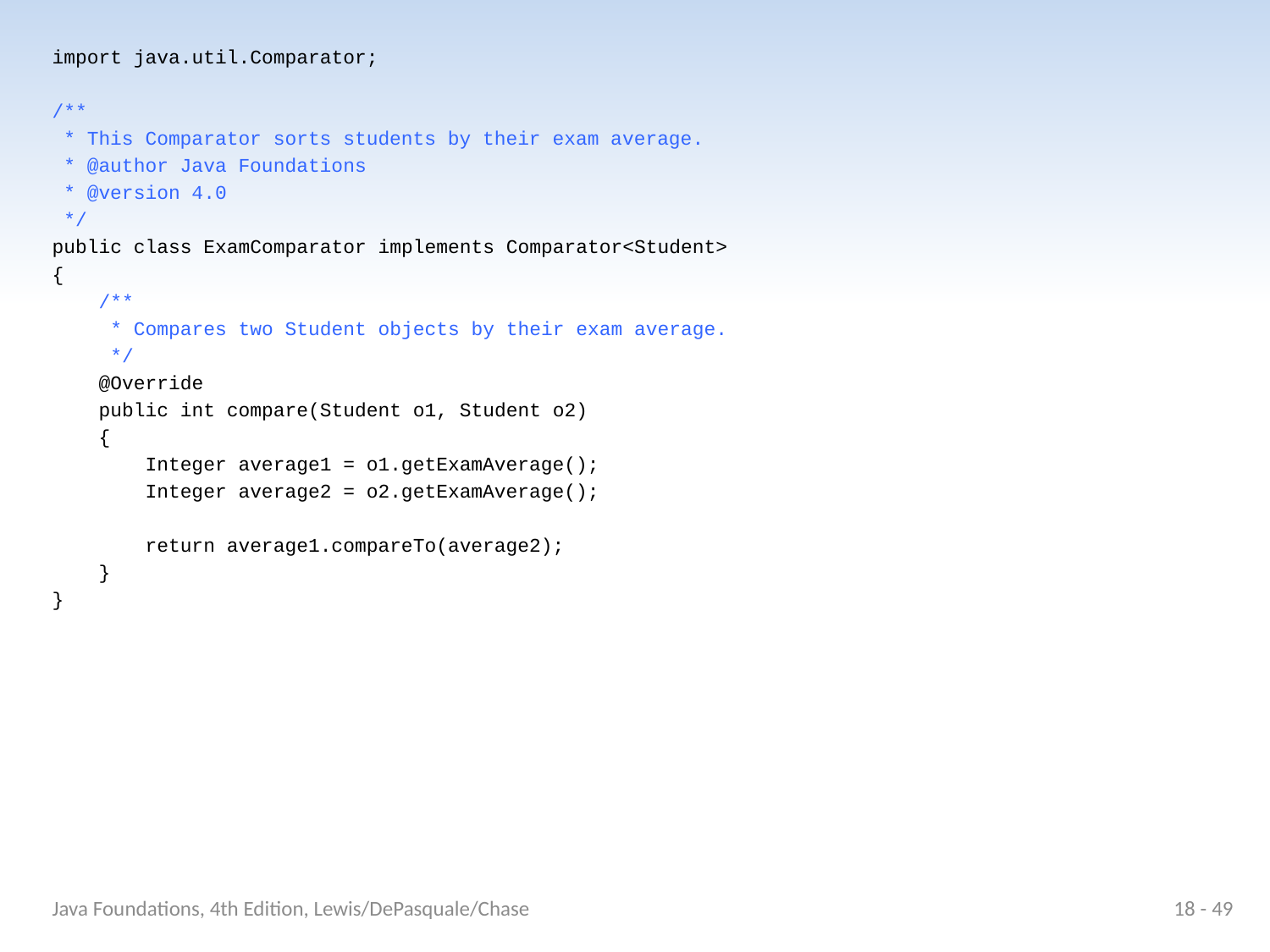

import java.util.Comparator;

/**
 * This Comparator sorts students by their exam average.
 * @author Java Foundations
 * @version 4.0
 */
public class ExamComparator implements Comparator<Student>
{
    /**
     * Compares two Student objects by their exam average.
     */
    @Override
    public int compare(Student o1, Student o2)
    {
        Integer average1 = o1.getExamAverage();
        Integer average2 = o2.getExamAverage();

        return average1.compareTo(average2);
    }
}
Java Foundations, 4th Edition, Lewis/DePasquale/Chase
18 - 49